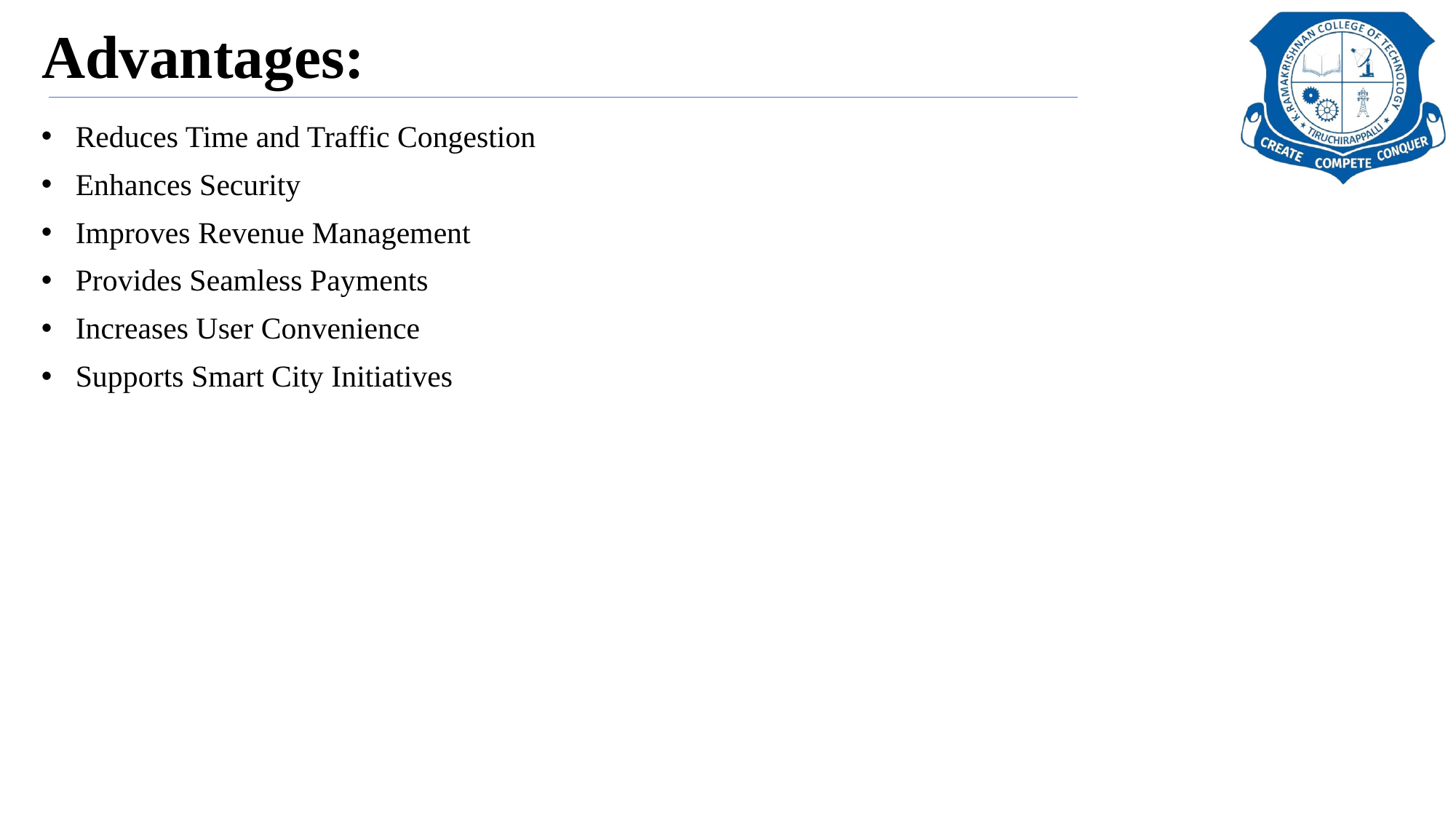

# Advantages:
Reduces Time and Traffic Congestion
Enhances Security
Improves Revenue Management
Provides Seamless Payments
Increases User Convenience
Supports Smart City Initiatives